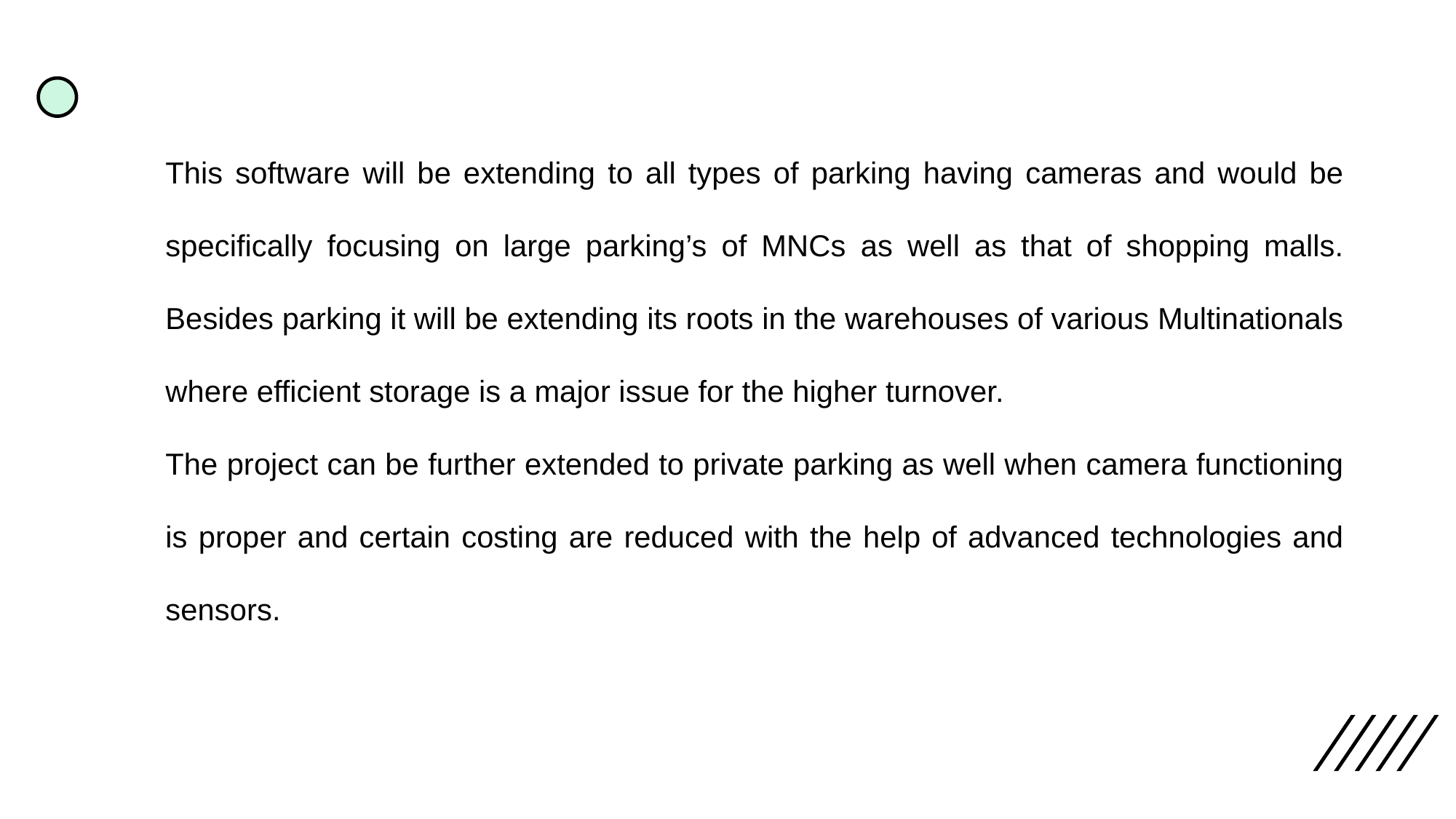

This software will be extending to all types of parking having cameras and would be specifically focusing on large parking’s of MNCs as well as that of shopping malls. Besides parking it will be extending its roots in the warehouses of various Multinationals where efficient storage is a major issue for the higher turnover.
The project can be further extended to private parking as well when camera functioning is proper and certain costing are reduced with the help of advanced technologies and sensors.